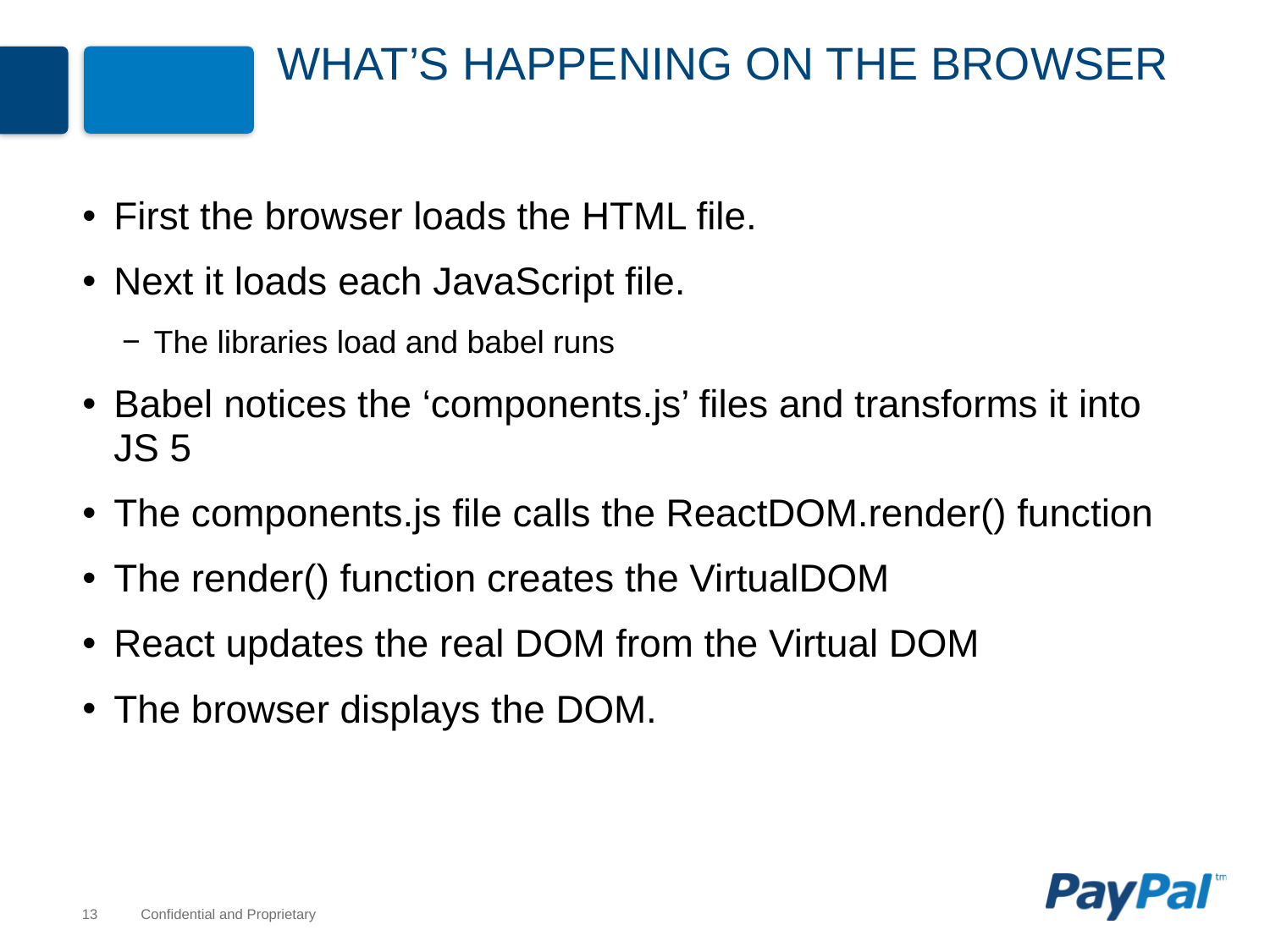

# What’s Happening on the browser
First the browser loads the HTML file.
Next it loads each JavaScript file.
The libraries load and babel runs
Babel notices the ‘components.js’ files and transforms it into JS 5
The components.js file calls the ReactDOM.render() function
The render() function creates the VirtualDOM
React updates the real DOM from the Virtual DOM
The browser displays the DOM.